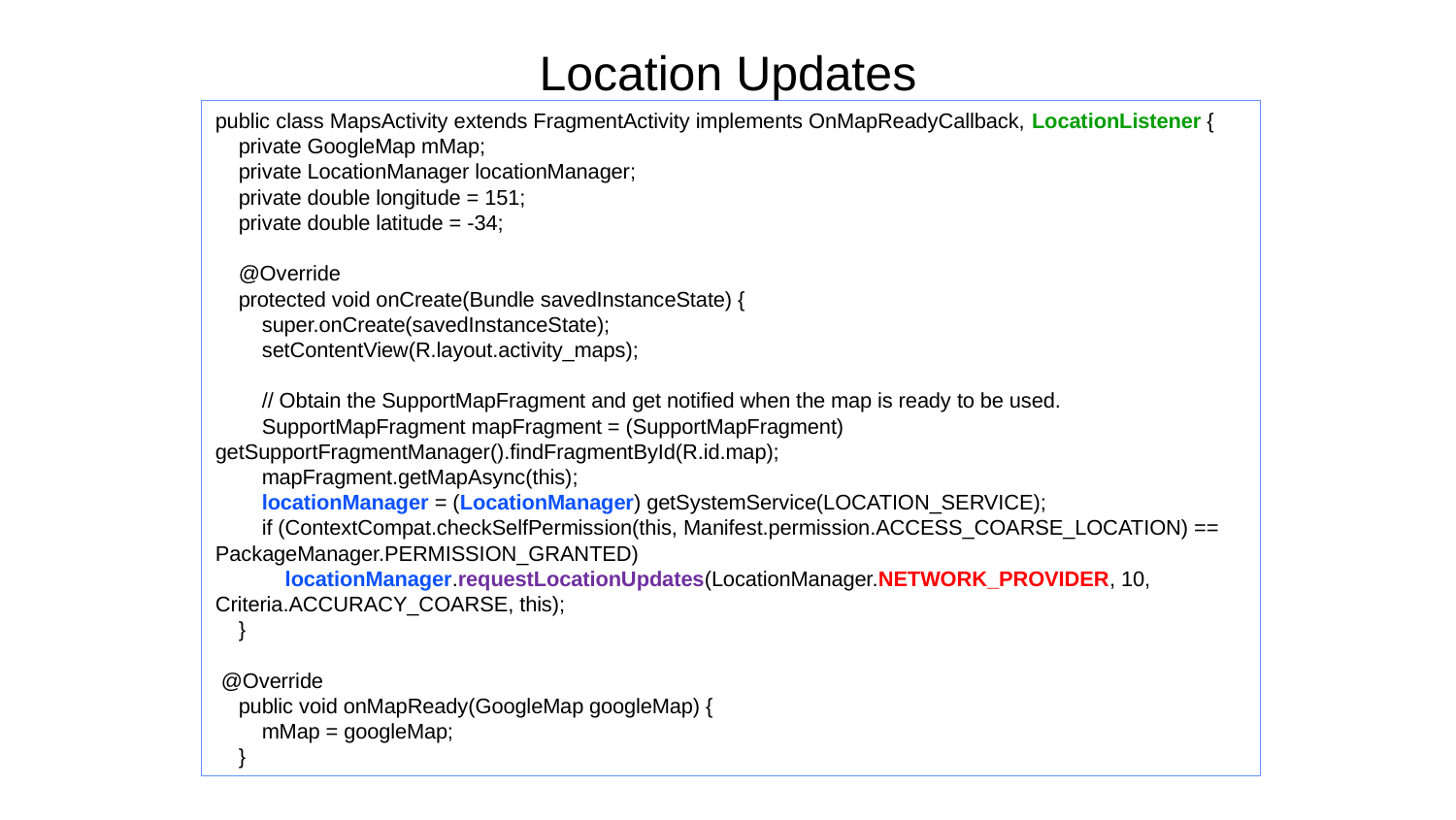

# Location Updates
public class MapsActivity extends FragmentActivity implements OnMapReadyCallback, LocationListener {
    private GoogleMap mMap;
    private LocationManager locationManager;
    private double longitude = 151;
    private double latitude = -34;

    @Override
    protected void onCreate(Bundle savedInstanceState) {
        super.onCreate(savedInstanceState);
        setContentView(R.layout.activity_maps);

        // Obtain the SupportMapFragment and get notified when the map is ready to be used.
        SupportMapFragment mapFragment = (SupportMapFragment) getSupportFragmentManager().findFragmentById(R.id.map);
        mapFragment.getMapAsync(this);
        locationManager = (LocationManager) getSystemService(LOCATION_SERVICE);
        if (ContextCompat.checkSelfPermission(this, Manifest.permission.ACCESS_COARSE_LOCATION) == PackageManager.PERMISSION_GRANTED)
            locationManager.requestLocationUpdates(LocationManager.NETWORK_PROVIDER, 10, Criteria.ACCURACY_COARSE, this);
    }

 @Override
    public void onMapReady(GoogleMap googleMap) {
        mMap = googleMap;
    }